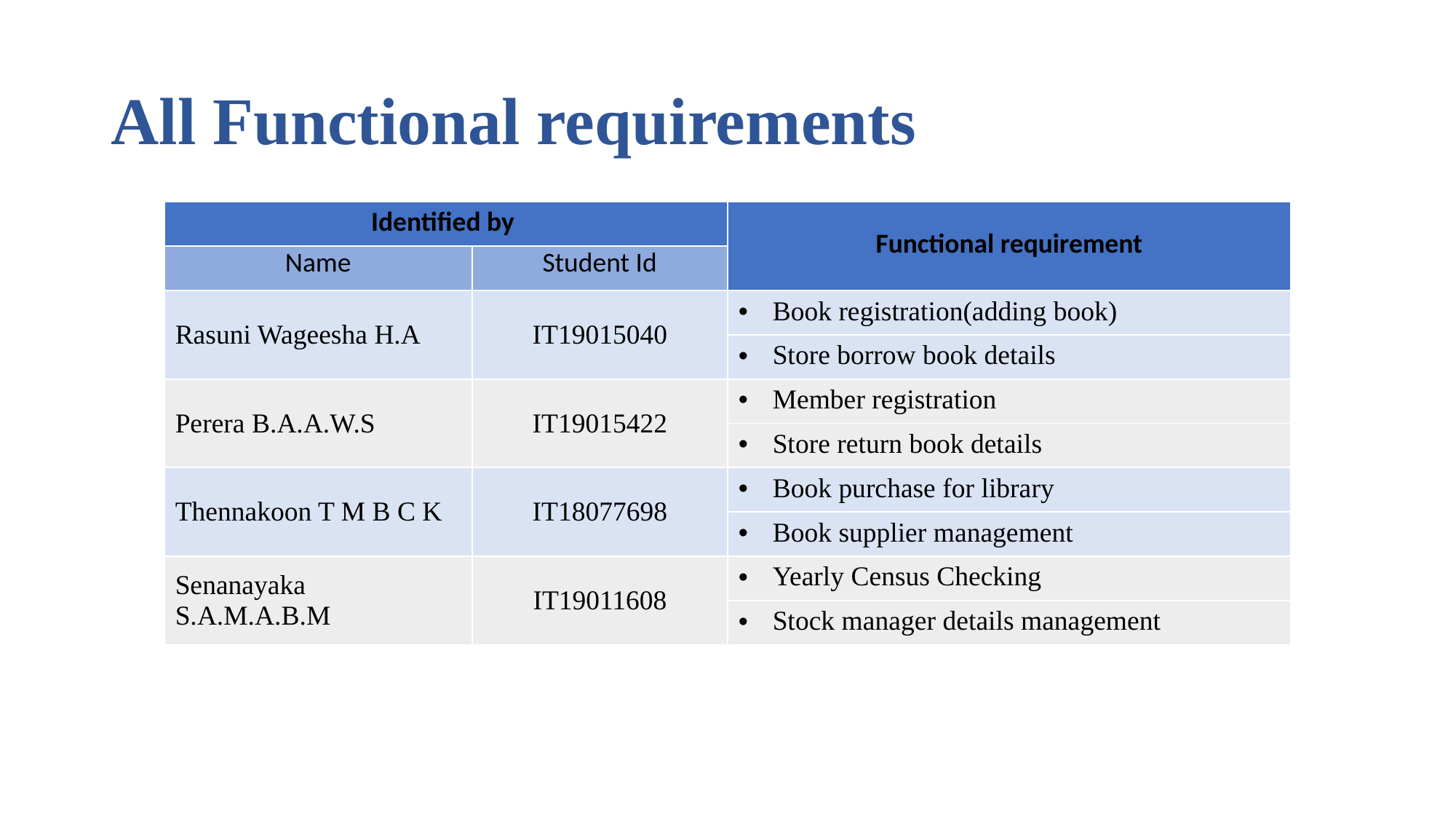

# All Functional requirements
| Identified by |  | Functional requirement |
| --- | --- | --- |
| Name | Student Id |  |
| Rasuni Wageesha H.A | IT19015040 | Book registration(adding book) |
|  |  | Store borrow book details |
| Perera B.A.A.W.S | IT19015422 | Member registration |
|  |  | Store return book details |
| Thennakoon T M B C K | IT18077698 | Book purchase for library |
| Bates R S |  | Book supplier management |
| Senanayaka S.A.M.A.B.M | IT19011608 | Yearly Census Checking |
|  |  | Stock manager details management |